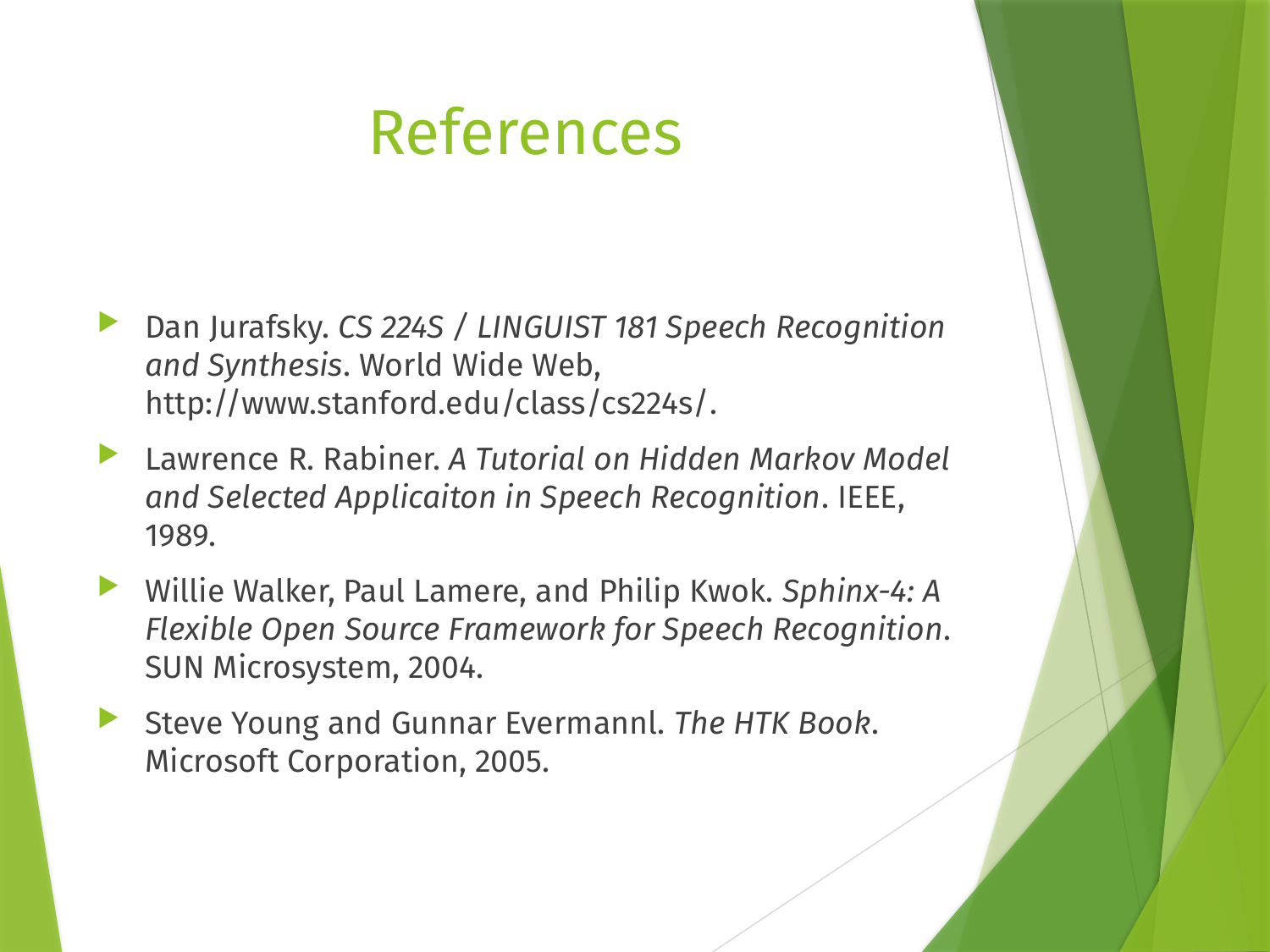

# References
Dan Jurafsky. CS 224S / LINGUIST 181 Speech Recognition and Synthesis. World Wide Web, http://www.stanford.edu/class/cs224s/.
Lawrence R. Rabiner. A Tutorial on Hidden Markov Model and Selected Applicaiton in Speech Recognition. IEEE, 1989.
Willie Walker, Paul Lamere, and Philip Kwok. Sphinx-4: A Flexible Open Source Framework for Speech Recognition. SUN Microsystem, 2004.
Steve Young and Gunnar Evermannl. The HTK Book. Microsoft Corporation, 2005.